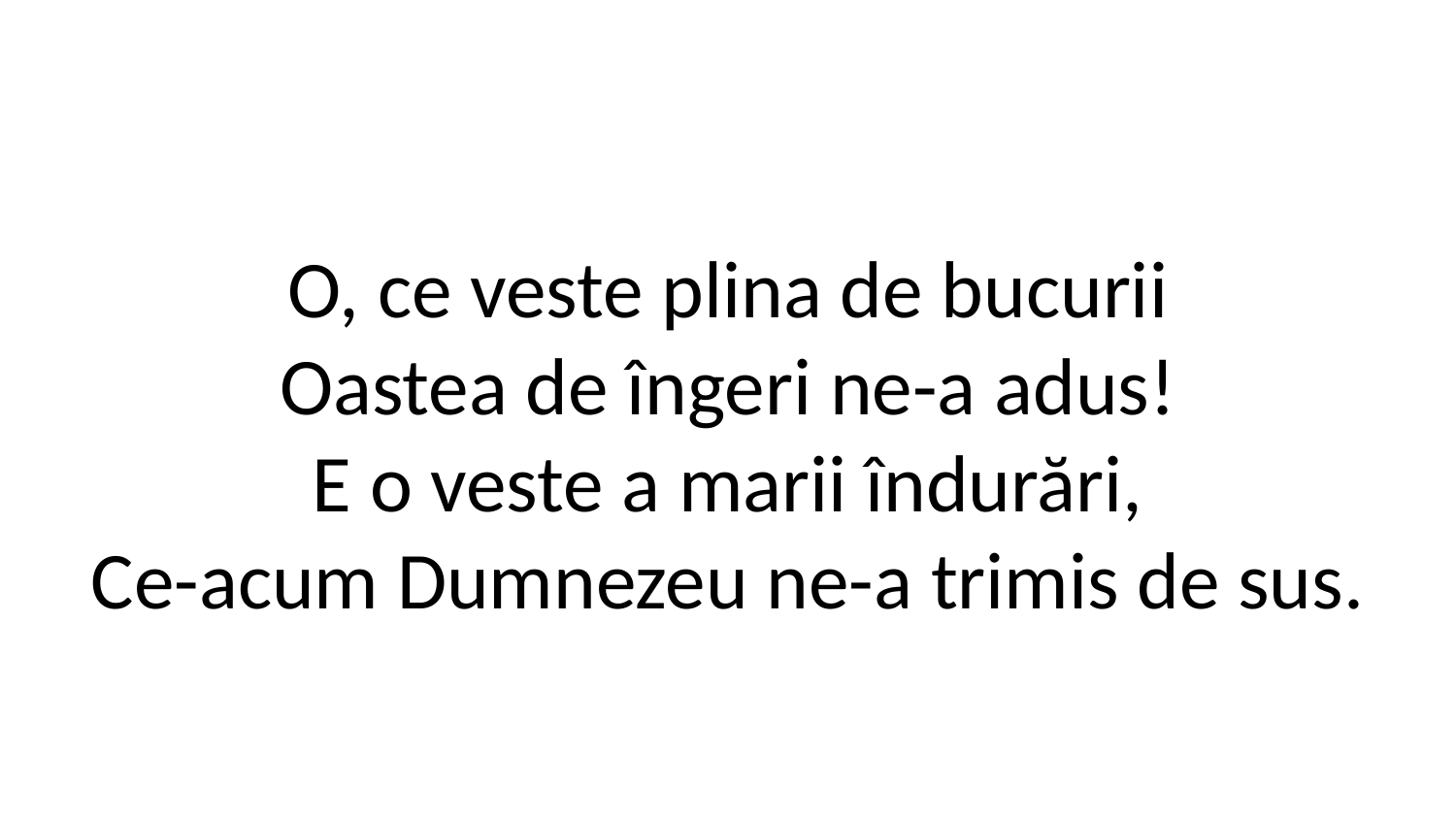

O, ce veste plina de bucurii
Oastea de îngeri ne-a adus!
E o veste a marii îndurări,
Ce-acum Dumnezeu ne-a trimis de sus.